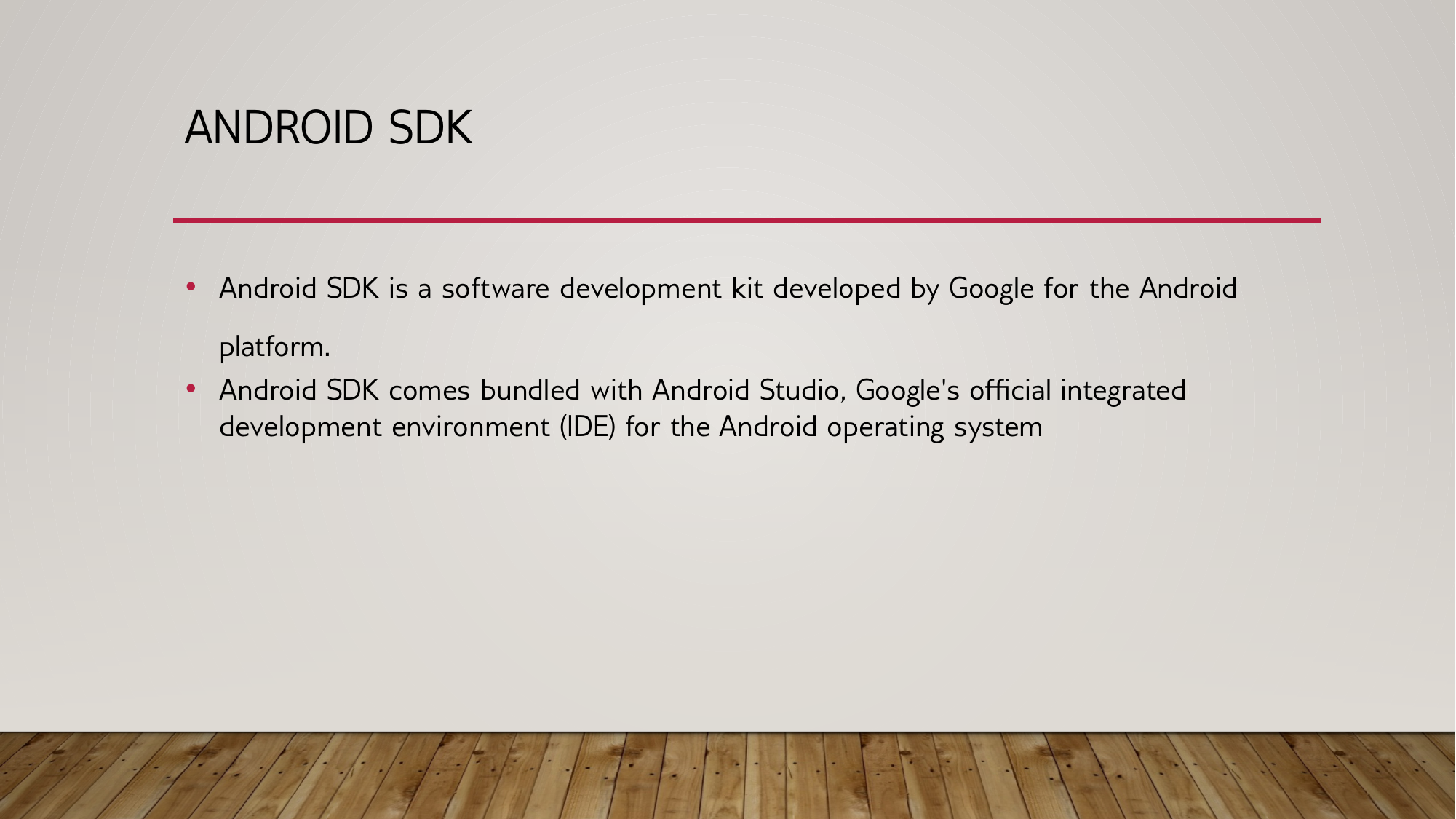

# Android SDK
Android SDK is a software development kit developed by Google for the Android platform.
Android SDK comes bundled with Android Studio, Google's official integrated development environment (IDE) for the Android operating system